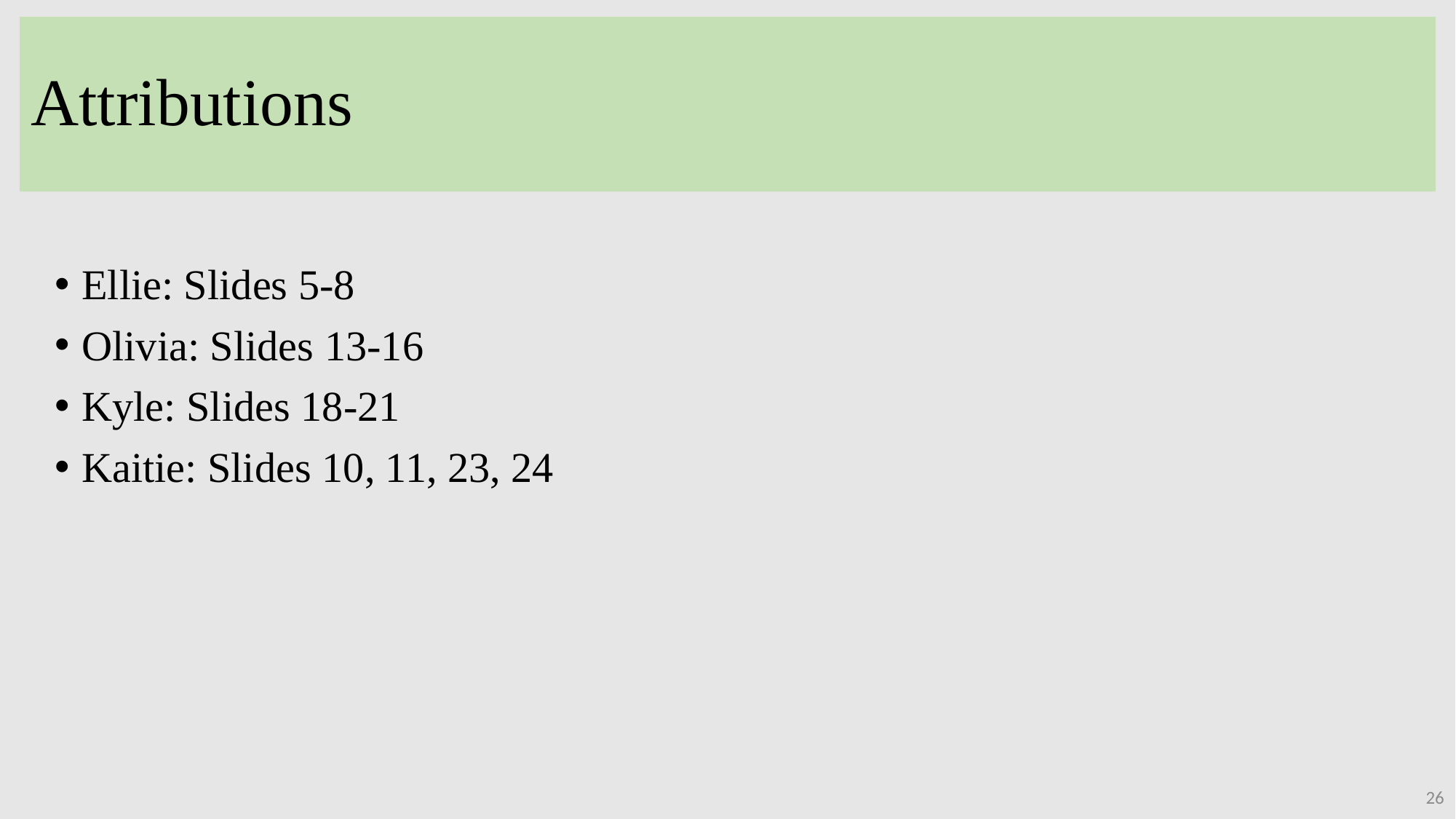

# Attributions

Ellie: Slides 5-8
Olivia: Slides 13-16
Kyle: Slides 18-21
Kaitie: Slides 10, 11, 23, 24
26